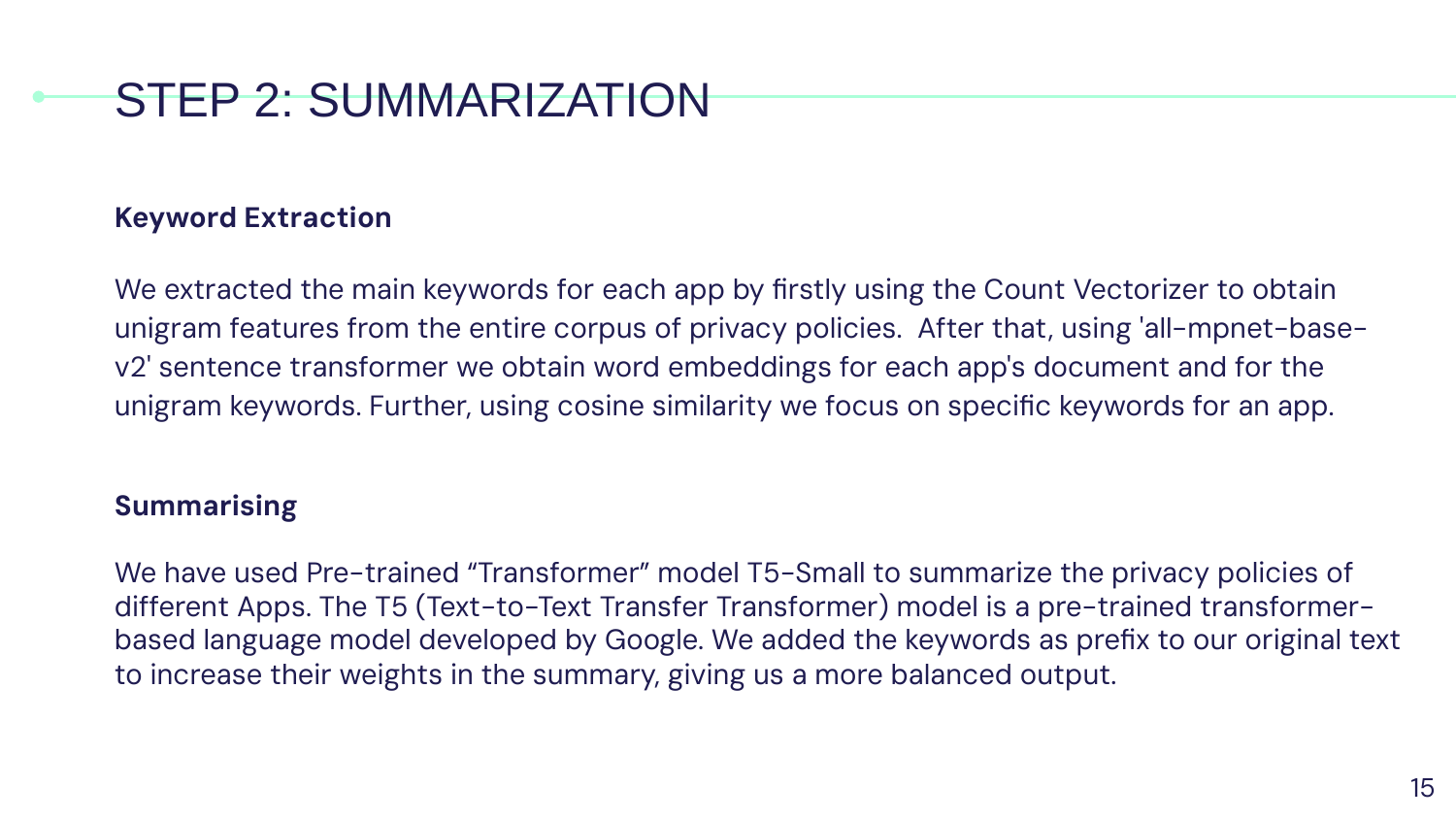

# STEP 2: SUMMARIZATION
Keyword Extraction
We extracted the main keywords for each app by firstly using the Count Vectorizer to obtain unigram features from the entire corpus of privacy policies.  After that, using 'all-mpnet-base-v2' sentence transformer we obtain word embeddings for each app's document and for the unigram keywords. Further, using cosine similarity we focus on specific keywords for an app.

Summarising
We have used Pre-trained “Transformer” model T5-Small to summarize the privacy policies of different Apps. The T5 (Text-to-Text Transfer Transformer) model is a pre-trained transformer-based language model developed by Google. We added the keywords as prefix to our original text to increase their weights in the summary, giving us a more balanced output.

15